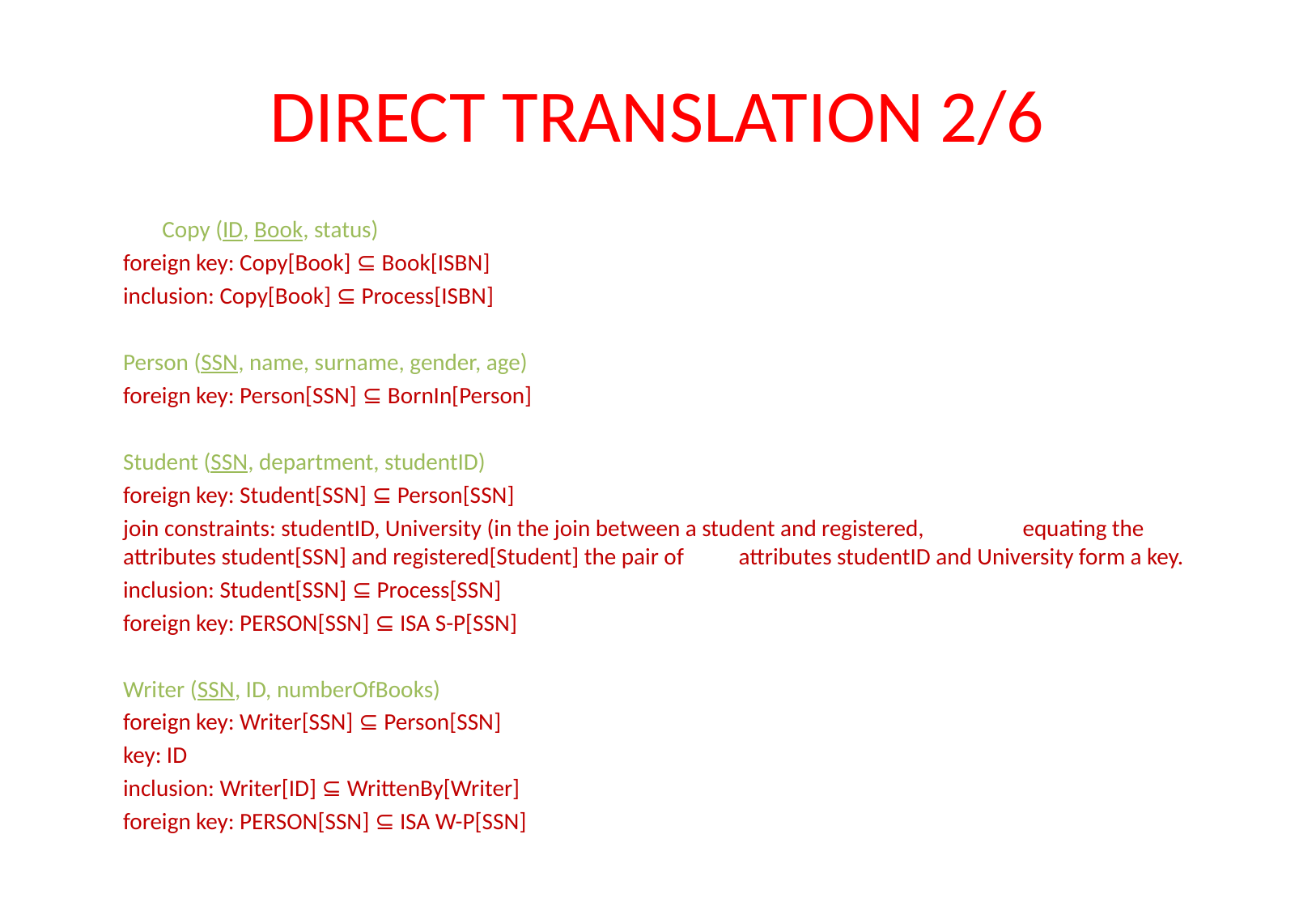

# DIRECT TRANSLATION 2/6
	Copy (ID, Book, status)
		foreign key: Copy[Book] ⊆ Book[ISBN]
		inclusion: Copy[Book] ⊆ Process[ISBN]

	Person (SSN, name, surname, gender, age)
		foreign key: Person[SSN] ⊆ BornIn[Person]

	Student (SSN, department, studentID)
		foreign key: Student[SSN] ⊆ Person[SSN]
		join constraints: studentID, University (in the join between a student and registered, 			         equating the attributes student[SSN] and registered[Student] the pair of 			         attributes studentID and University form a key.
		inclusion: Student[SSN] ⊆ Process[SSN]
		foreign key: PERSON[SSN] ⊆ ISA S-P[SSN]

	Writer (SSN, ID, numberOfBooks)
		foreign key: Writer[SSN] ⊆ Person[SSN]
		key: ID
		inclusion: Writer[ID] ⊆ WrittenBy[Writer]
		foreign key: PERSON[SSN] ⊆ ISA W-P[SSN]